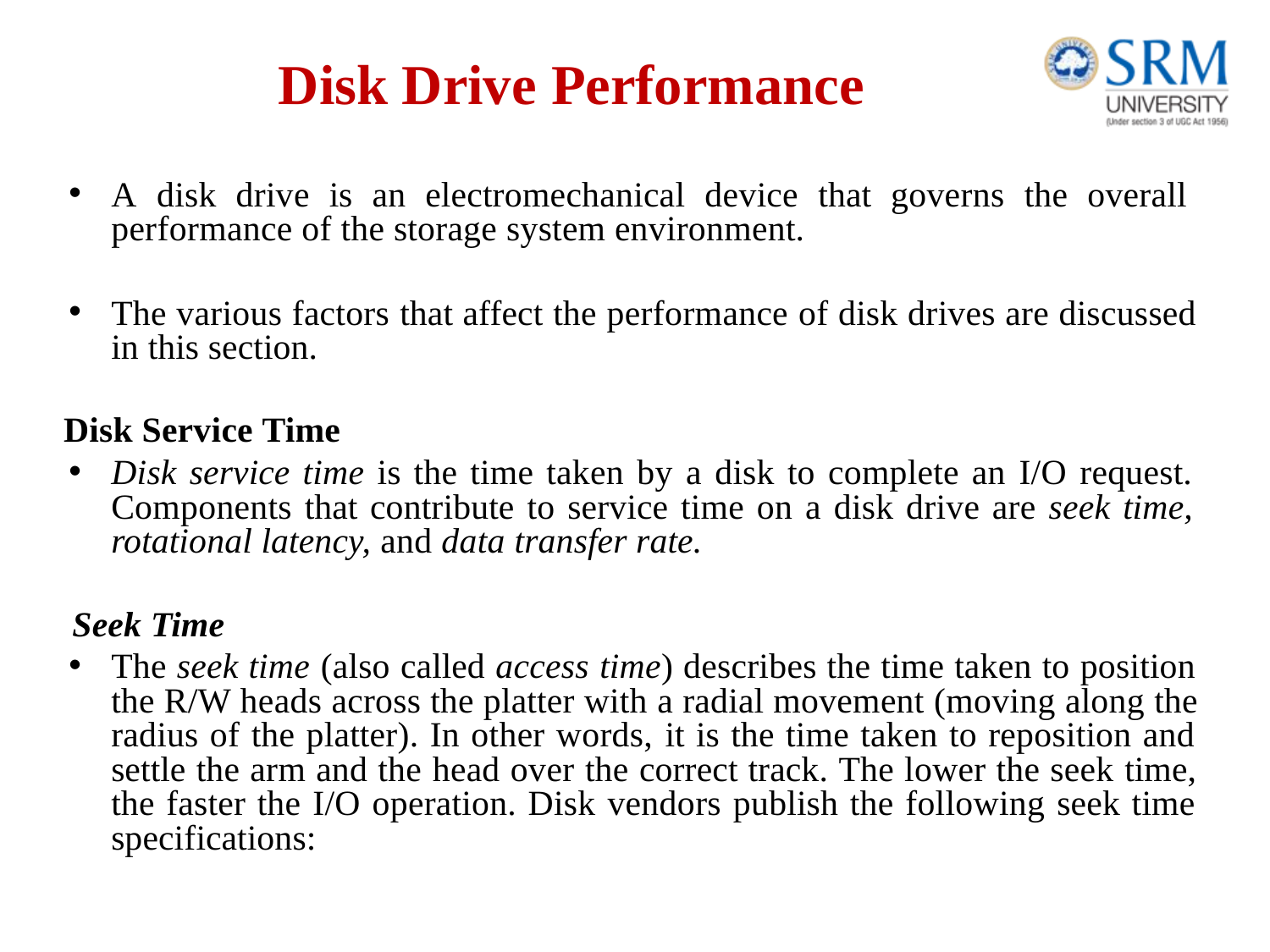

# Disk Drive Performance
A disk drive is an electromechanical device that governs the overall  performance of the storage system environment.

The various factors that affect the performance of disk drives are discussed  in this section.

Disk Service Time
Disk service time is the time taken by a disk to complete an I/O request.  Components that contribute to service time on a disk drive are seek time,  rotational latency, and data transfer rate.

Seek Time
The seek time (also called access time) describes the time taken to position  the R/W heads across the platter with a radial movement (moving along the  radius of the platter). In other words, it is the time taken to reposition and  settle the arm and the head over the correct track. The lower the seek time,  the faster the I/O operation. Disk vendors publish the following seek time  specifications: